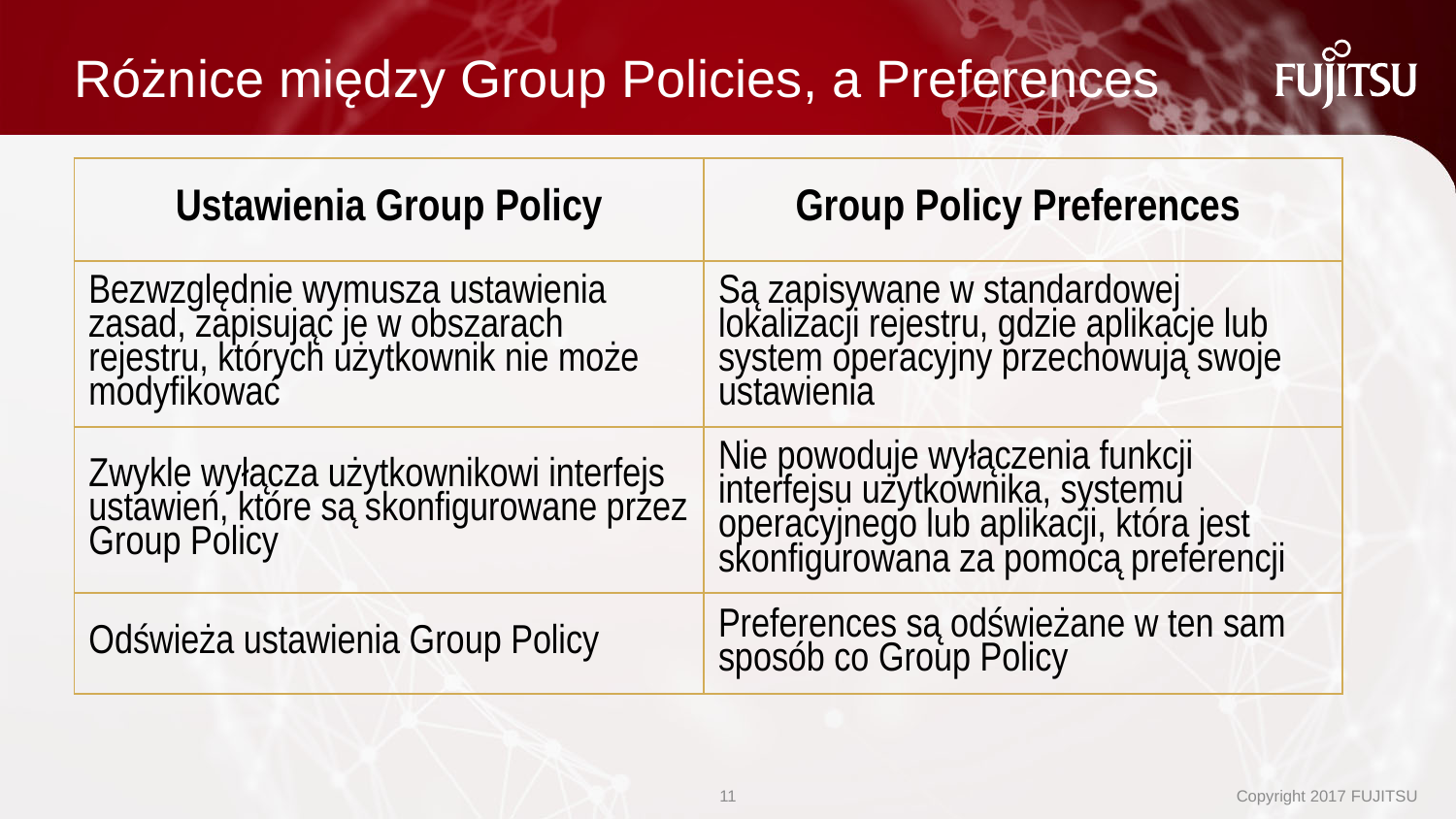

# Różnice między Group Policies, a Preferences
| Ustawienia Group Policy | Group Policy Preferences |
| --- | --- |
| Bezwzględnie wymusza ustawienia zasad, zapisując je w obszarach rejestru, których użytkownik nie może modyfikować | Są zapisywane w standardowej lokalizacji rejestru, gdzie aplikacje lub system operacyjny przechowują swoje ustawienia |
| Zwykle wyłącza użytkownikowi interfejs ustawień, które są skonfigurowane przez Group Policy | Nie powoduje wyłączenia funkcji interfejsu użytkownika, systemu operacyjnego lub aplikacji, która jest skonfigurowana za pomocą preferencji |
| Odświeża ustawienia Group Policy | Preferences są odświeżane w ten sam sposób co Group Policy |
11
Copyright 2017 FUJITSU